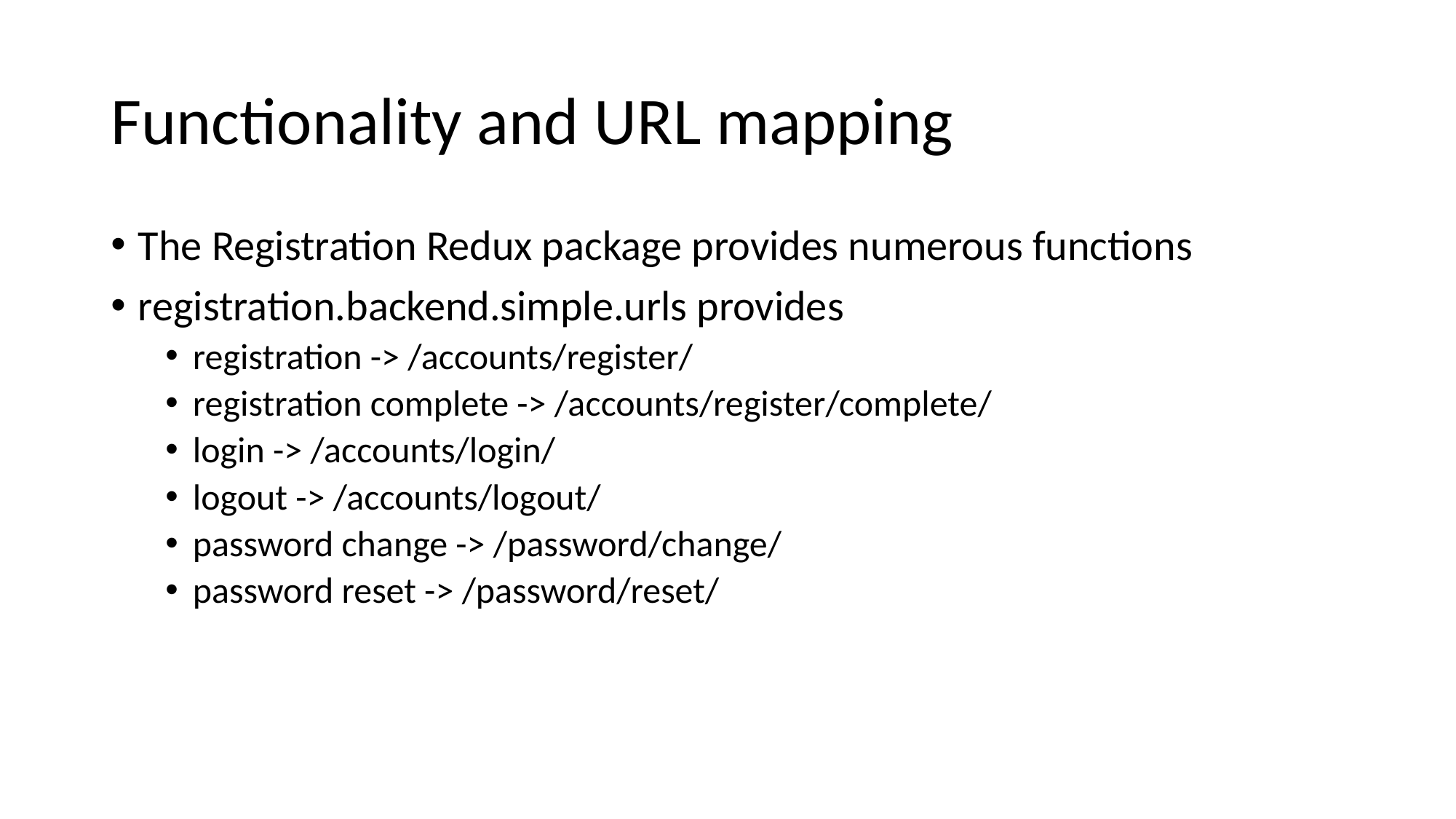

# Functionality and URL mapping
The Registration Redux package provides numerous functions
registration.backend.simple.urls provides
registration -> /accounts/register/
registration complete -> /accounts/register/complete/
login -> /accounts/login/
logout -> /accounts/logout/
password change -> /password/change/
password reset -> /password/reset/